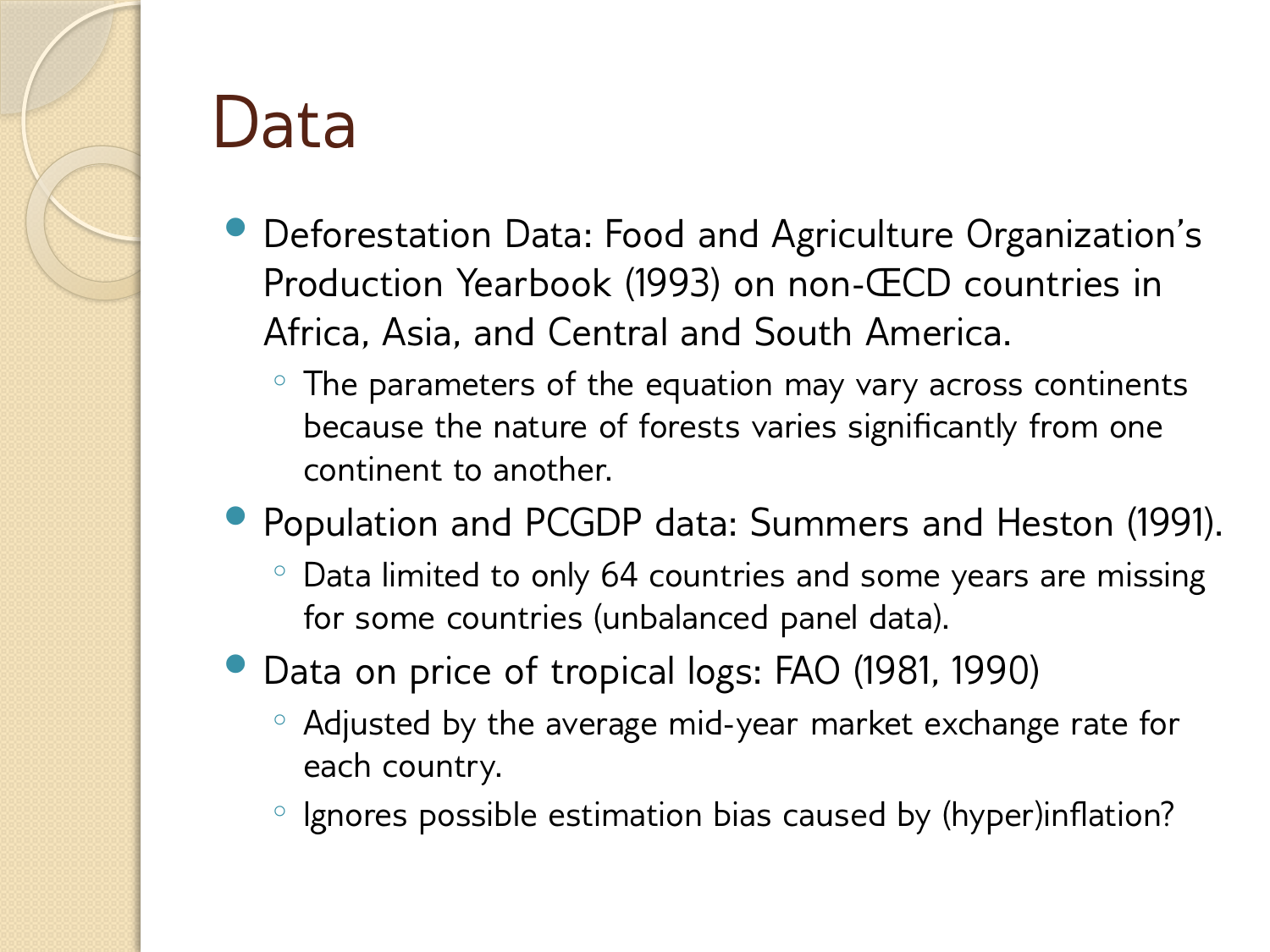

# Data
Deforestation Data: Food and Agriculture Organization’s Production Yearbook (1993) on non-OECD countries in Africa, Asia, and Central and South America.
The parameters of the equation may vary across continents because the nature of forests varies significantly from one continent to another.
Population and PCGDP data: Summers and Heston (1991).
Data limited to only 64 countries and some years are missing for some countries (unbalanced panel data).
Data on price of tropical logs: FAO (1981, 1990)
Adjusted by the average mid-year market exchange rate for each country.
Ignores possible estimation bias caused by (hyper)inflation?